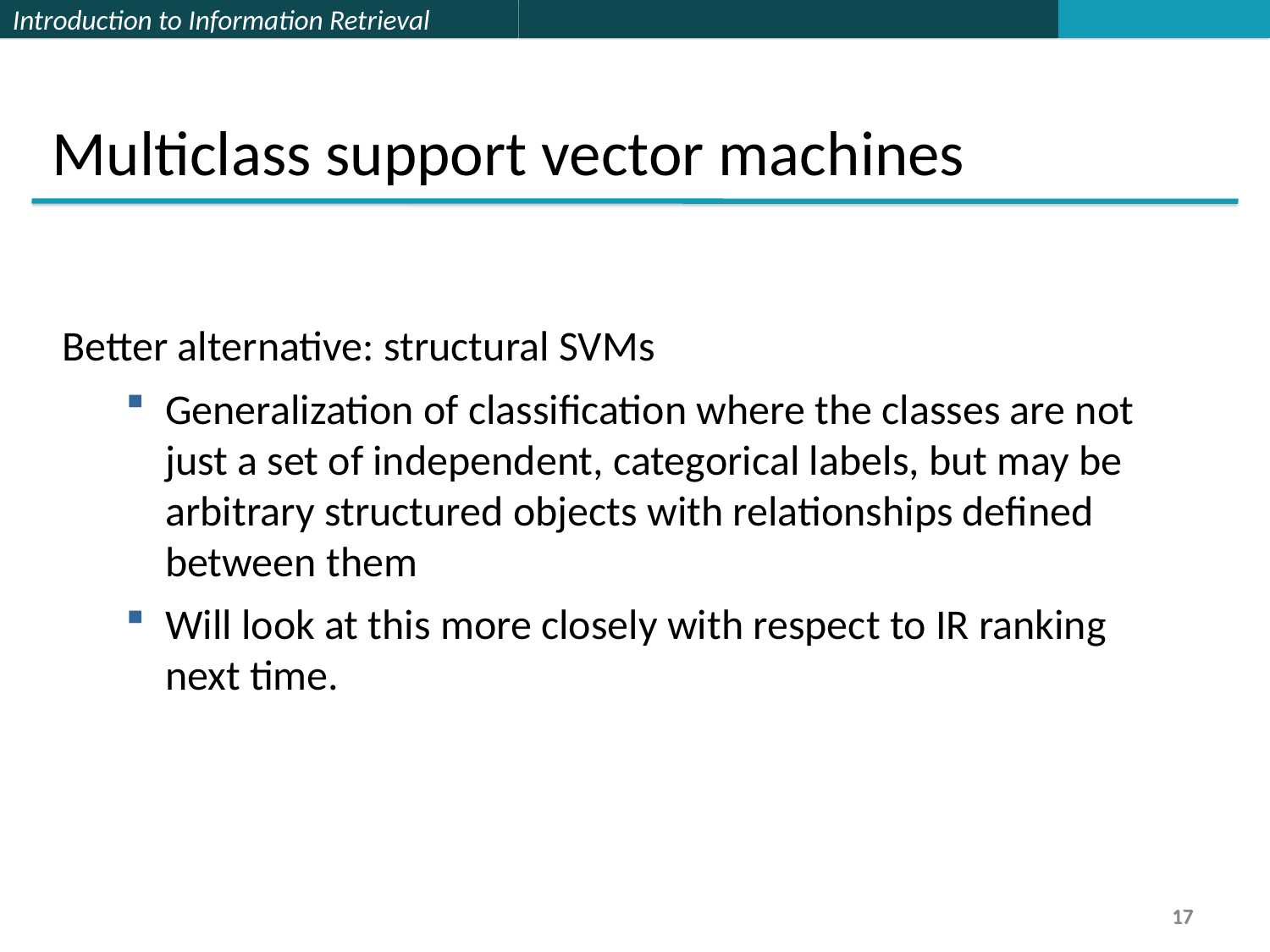

Multiclass support vector machines

Better alternative: structural SVMs
Generalization of classification where the classes are not just a set of independent, categorical labels, but may be arbitrary structured objects with relationships defined between them
Will look at this more closely with respect to IR ranking next time.

17
17